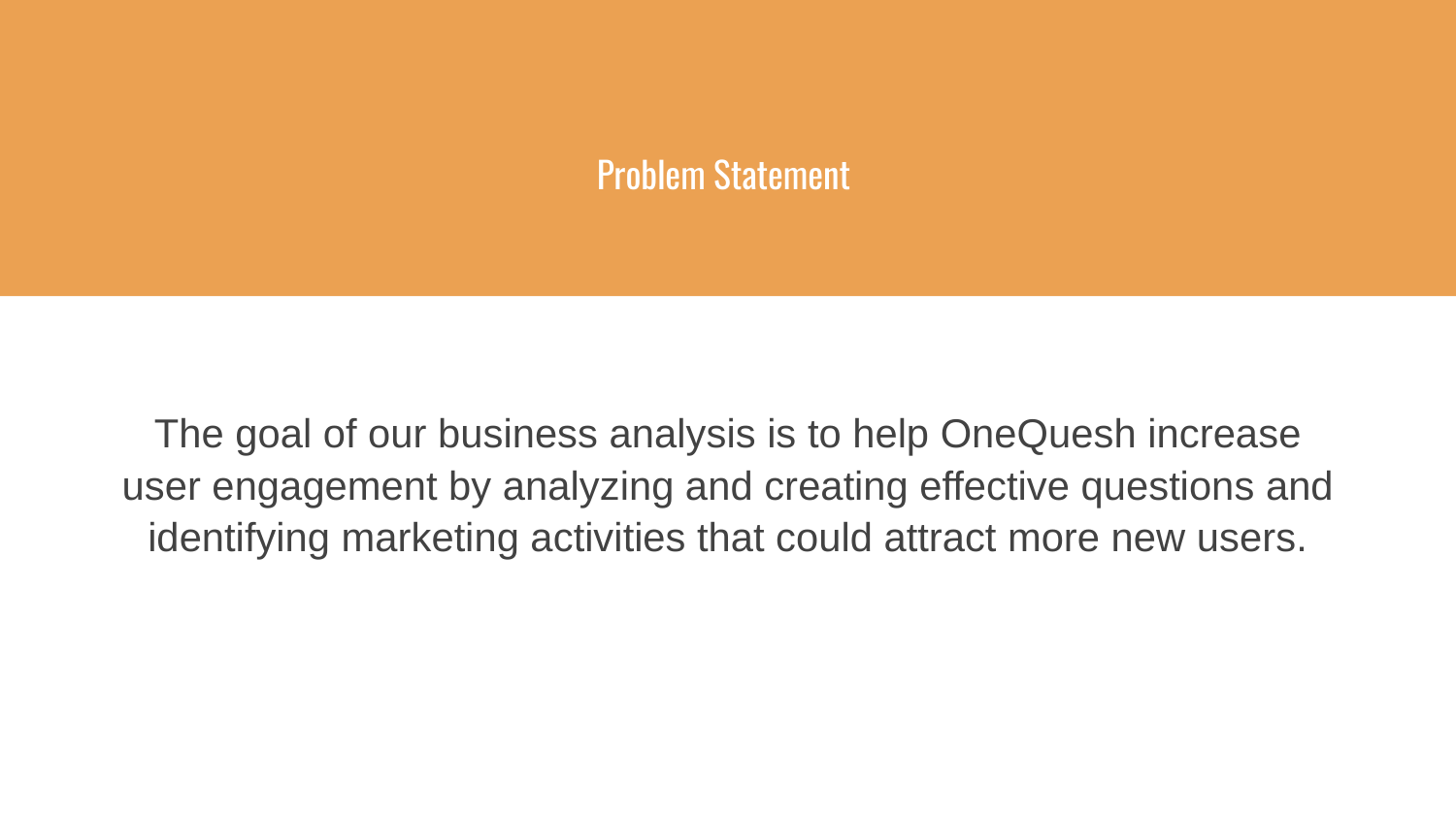

# Problem Statement
The goal of our business analysis is to help OneQuesh increase user engagement by analyzing and creating effective questions and identifying marketing activities that could attract more new users.